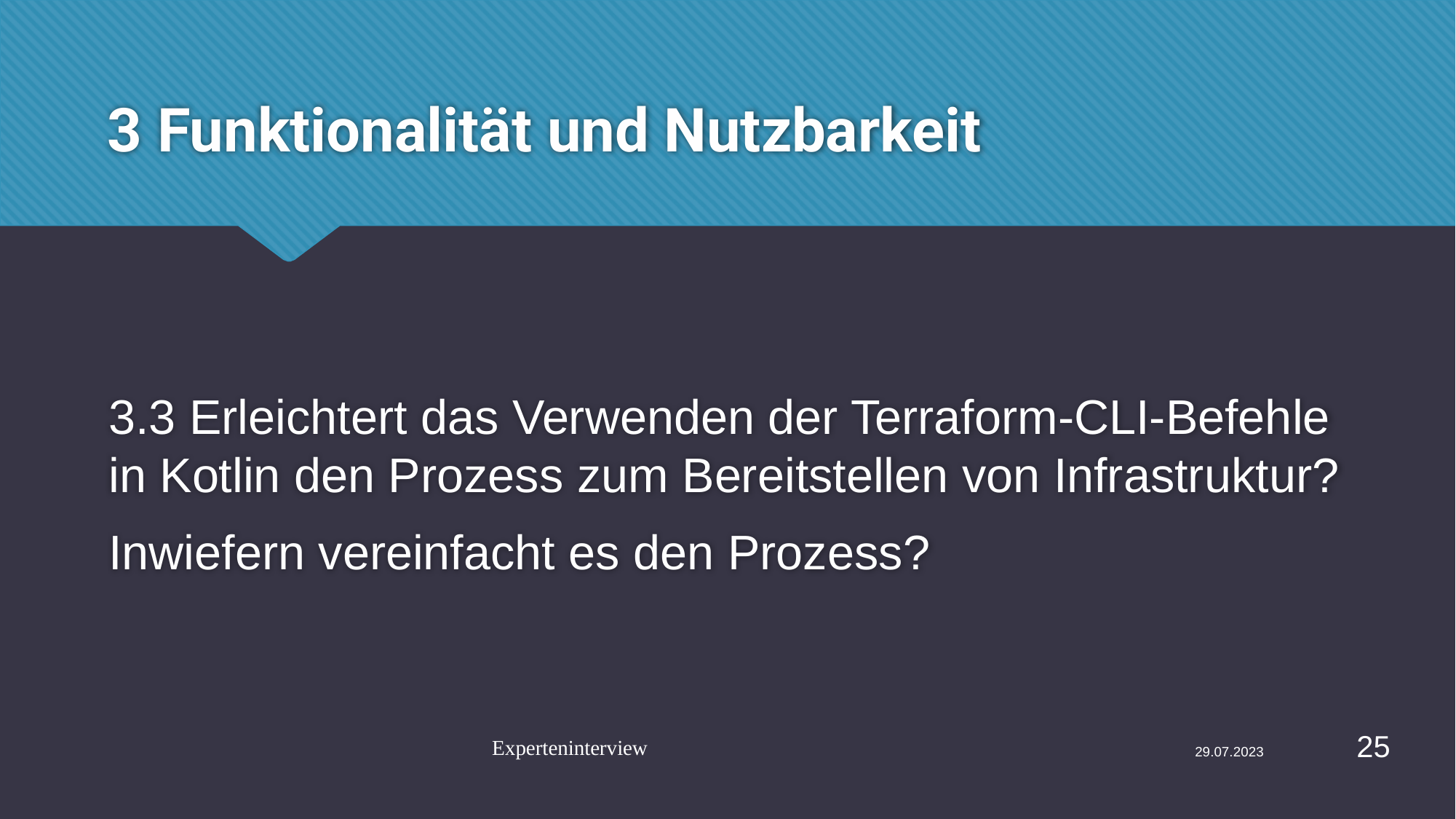

# 3 Funktionalität und Nutzbarkeit
3.3 Erleichtert das Verwenden der Terraform-CLI-Befehle in Kotlin den Prozess zum Bereitstellen von Infrastruktur?
Inwiefern vereinfacht es den Prozess?
25
Experteninterview
29.07.2023